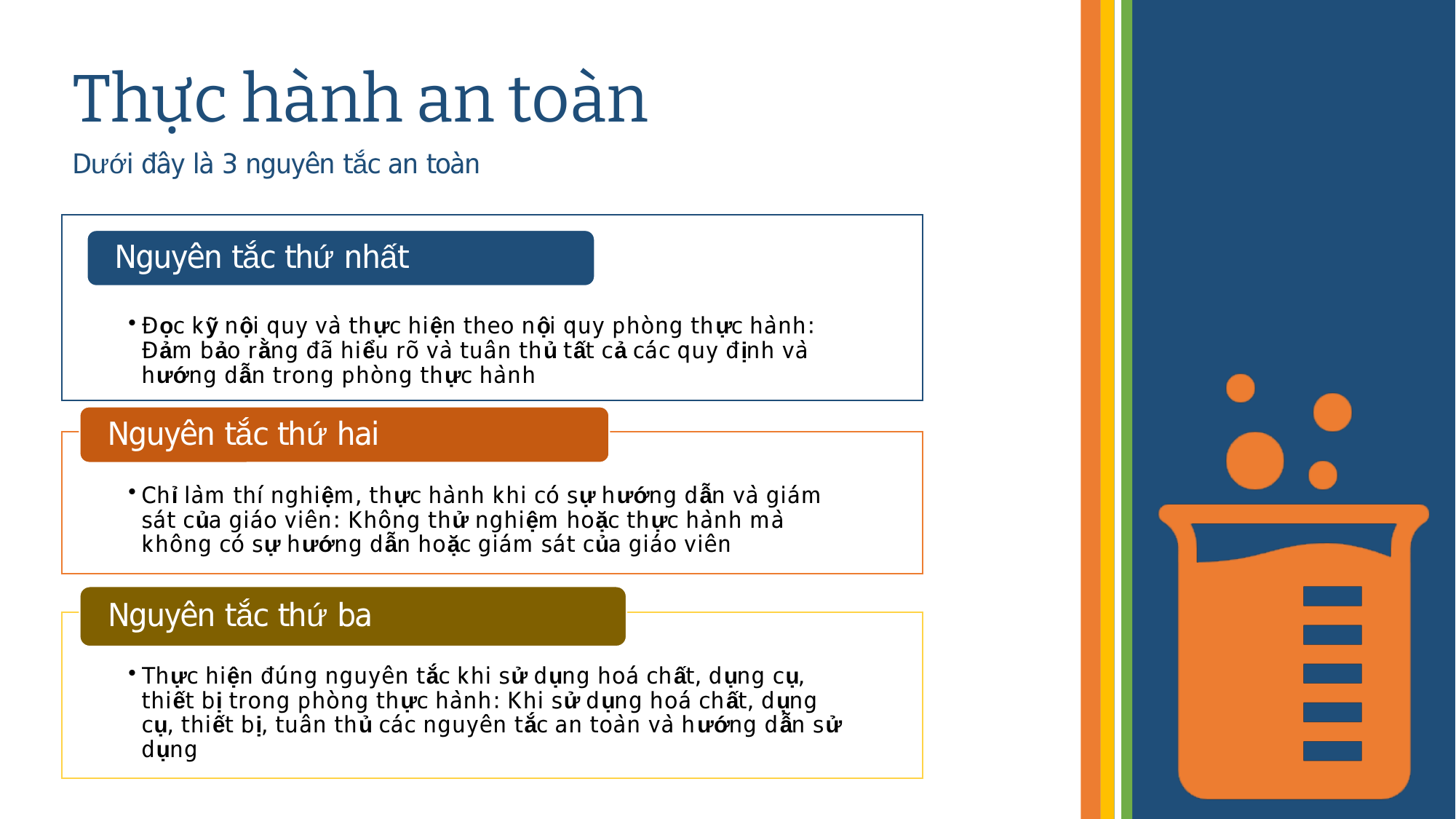

# Thực hành an toàn
Dưới đây là 3 nguyên tắc an toàn

Đọc kỹ nội quy và thực hiện theo nội quy phòng thực hành: Đảm bảo rằng đã hiểu rõ và tuân thủ tất cả các quy định và hướng dẫn trong phòng thực hành
Nguyên tắc thứ nhất
Chỉ làm thí nghiệm, thực hành khi có sự hướng dẫn và giám sát của giáo viên: Không thử nghiệm hoặc thực hành mà không có sự hướng dẫn hoặc giám sát của giáo viên
Nguyên tắc thứ hai
Thực hiện đúng nguyên tắc khi sử dụng hoá chất, dụng cụ, thiết bị trong phòng thực hành: Khi sử dụng hoá chất, dụng cụ, thiết bị, tuân thủ các nguyên tắc an toàn và hướng dẫn sử dụng
Nguyên tắc thứ ba